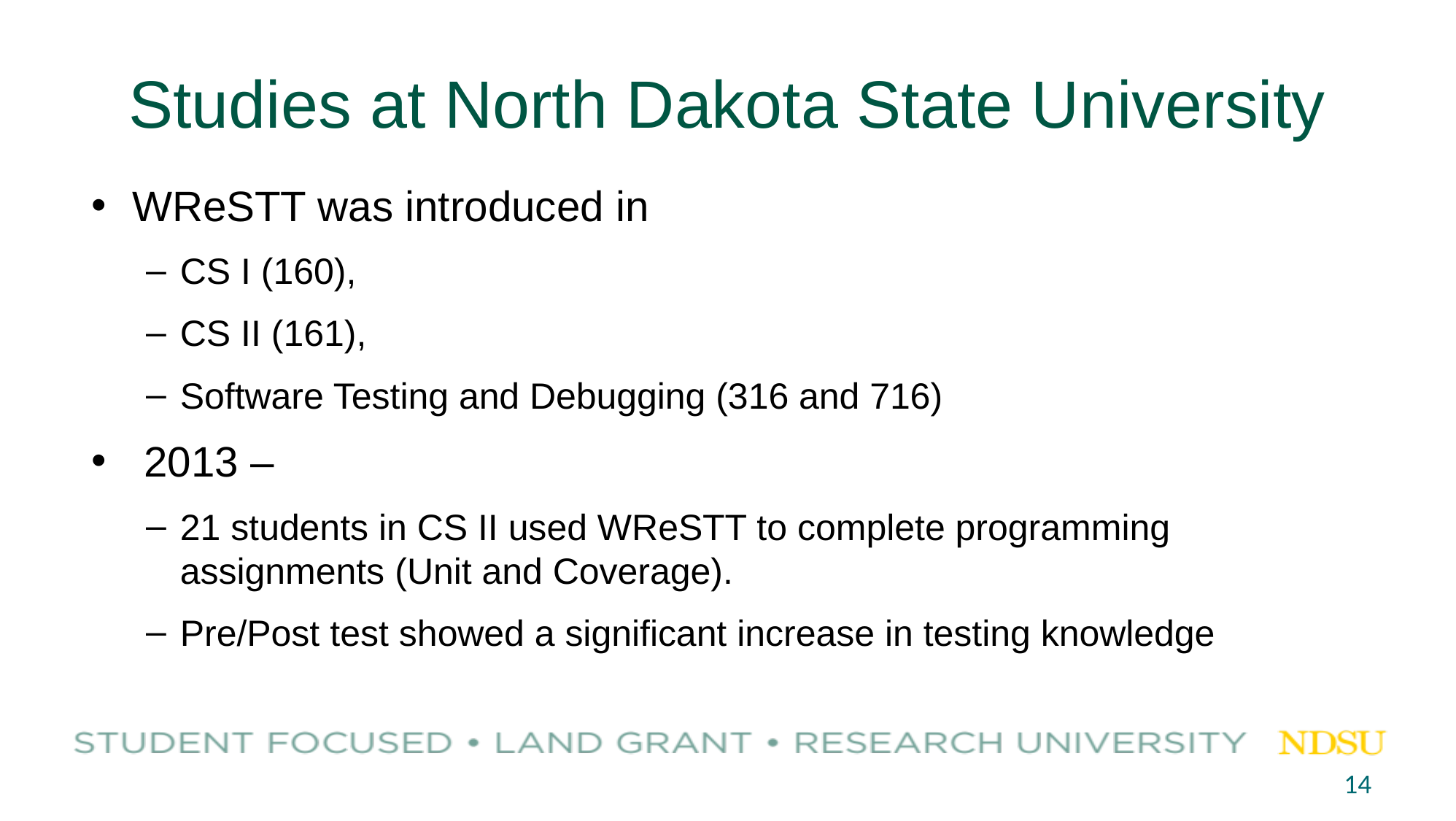

# Studies at North Dakota State University
WReSTT was introduced in
CS I (160),
CS II (161),
Software Testing and Debugging (316 and 716)
 2013 –
21 students in CS II used WReSTT to complete programming assignments (Unit and Coverage).
Pre/Post test showed a significant increase in testing knowledge
14